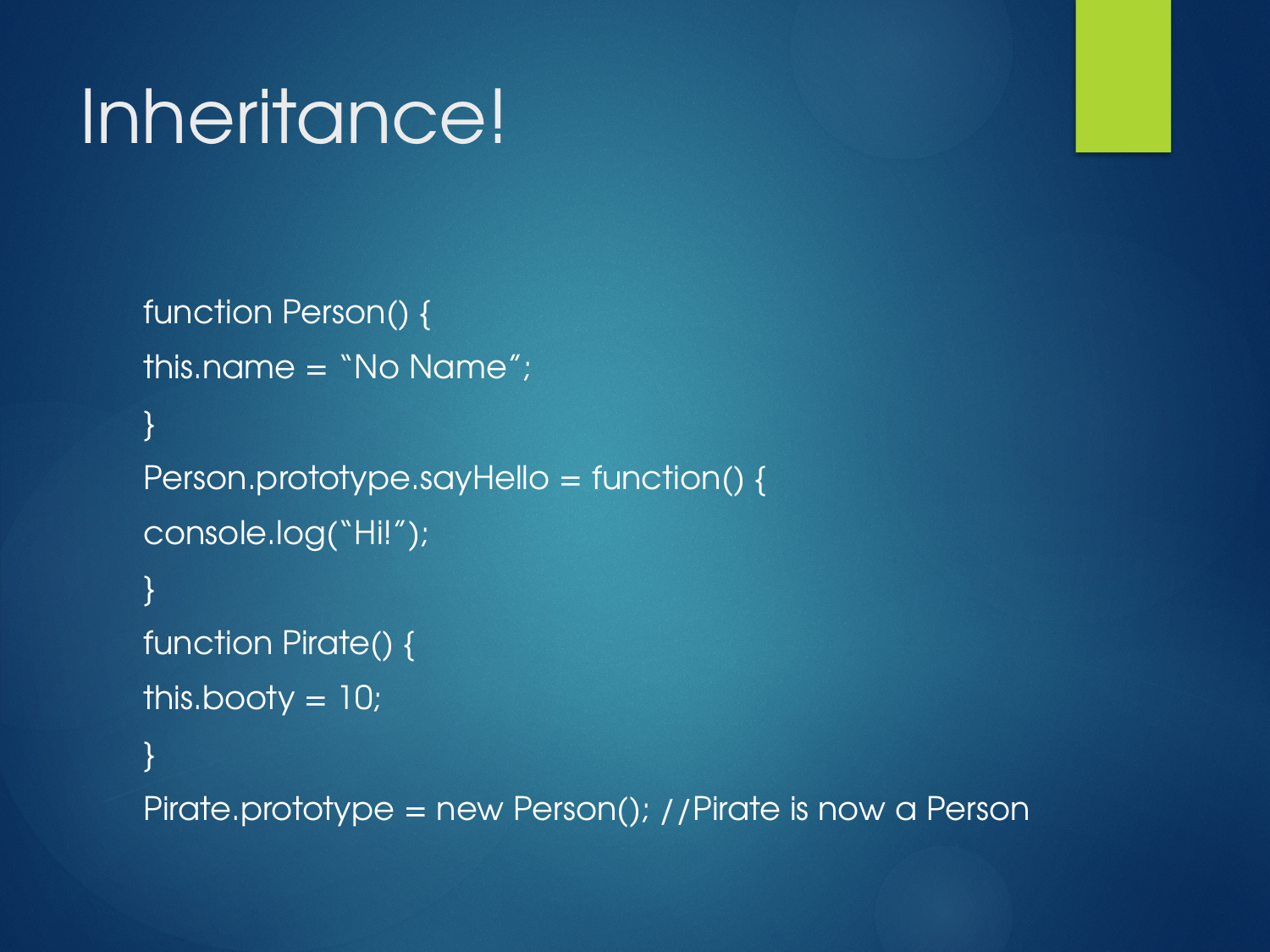

# Inheritance!
function Person() {
	this.name = “No Name”;
}
Person.prototype.sayHello = function() {
	console.log(“Hi!”);
}
function Pirate() {
	this.booty = 10;
}
Pirate.prototype = new Person(); //Pirate is now a Person